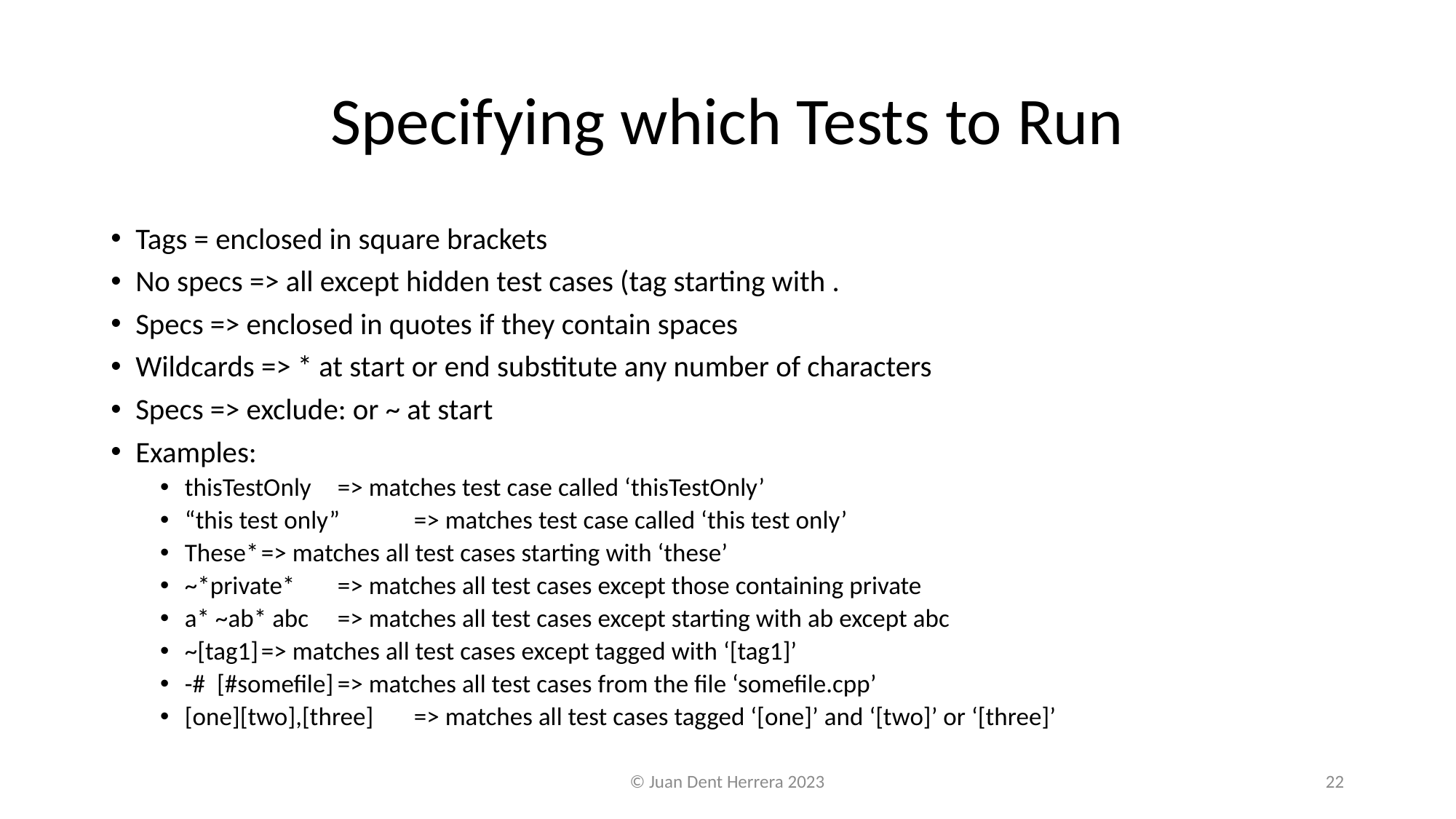

# Specifying which Tests to Run
Tags = enclosed in square brackets
No specs => all except hidden test cases (tag starting with .
Specs => enclosed in quotes if they contain spaces
Wildcards => * at start or end substitute any number of characters
Specs => exclude: or ~ at start
Examples:
thisTestOnly	=> matches test case called ‘thisTestOnly’
“this test only”	=> matches test case called ‘this test only’
These*		=> matches all test cases starting with ‘these’
~*private*	=> matches all test cases except those containing private
a* ~ab* abc	=> matches all test cases except starting with ab except abc
~[tag1]		=> matches all test cases except tagged with ‘[tag1]’
-#  [#somefile]	=> matches all test cases from the file ‘somefile.cpp’
[one][two],[three]	=> matches all test cases tagged ‘[one]’ and ‘[two]’ or ‘[three]’
© Juan Dent Herrera 2023
22